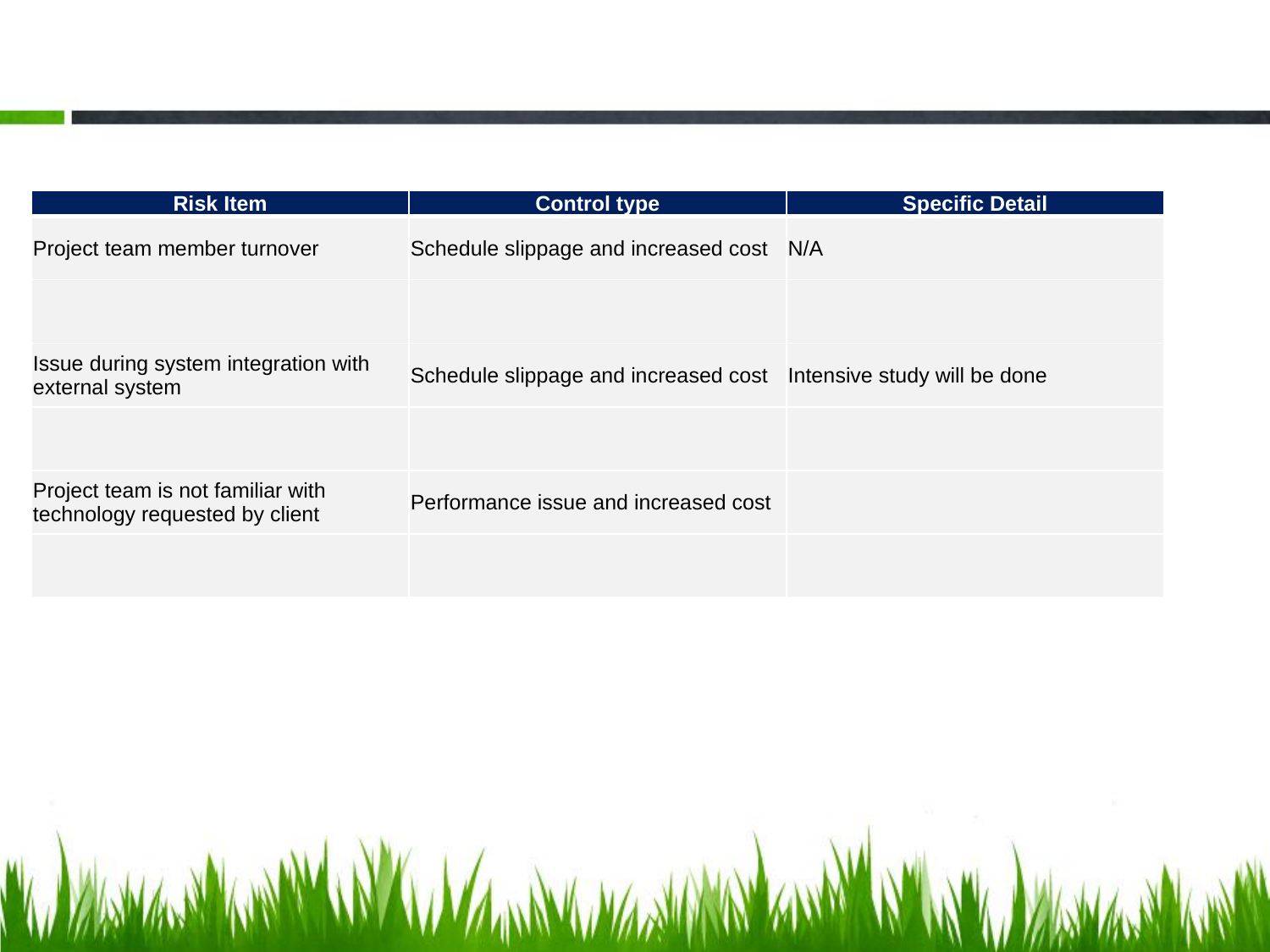

| Risk Item | Control type | Specific Detail |
| --- | --- | --- |
| Project team member turnover | Schedule slippage and increased cost | N/A |
|  |  |  |
| Issue during system integration with external system | Schedule slippage and increased cost | Intensive study will be done |
|  |  |  |
| Project team is not familiar with technology requested by client | Performance issue and increased cost |  |
|  |  |  |